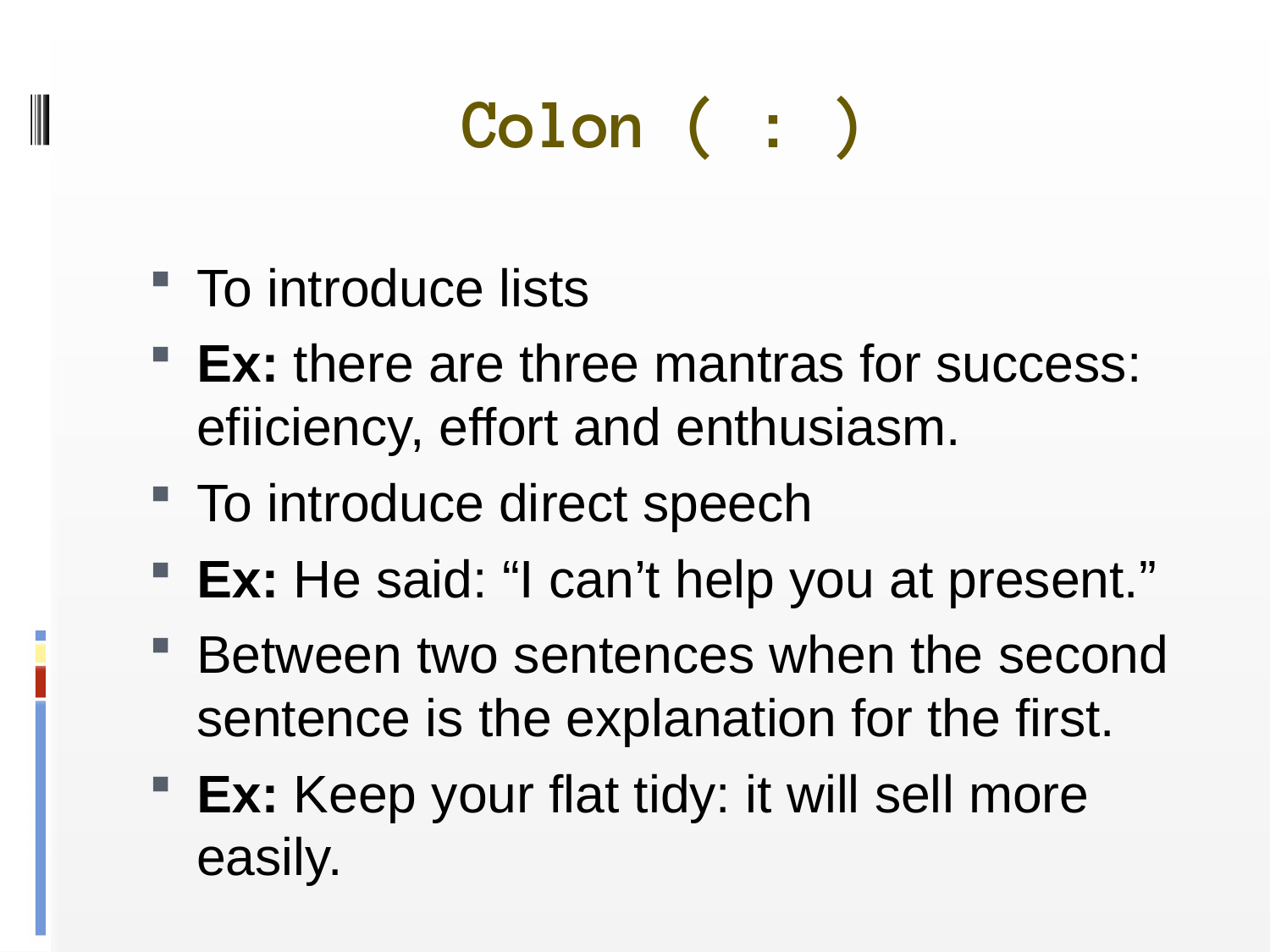

# Colon ( : )
To introduce lists
Ex: there are three mantras for success: efiiciency, effort and enthusiasm.
To introduce direct speech
Ex: He said: “I can’t help you at present.”
Between two sentences when the second sentence is the explanation for the first.
Ex: Keep your flat tidy: it will sell more easily.